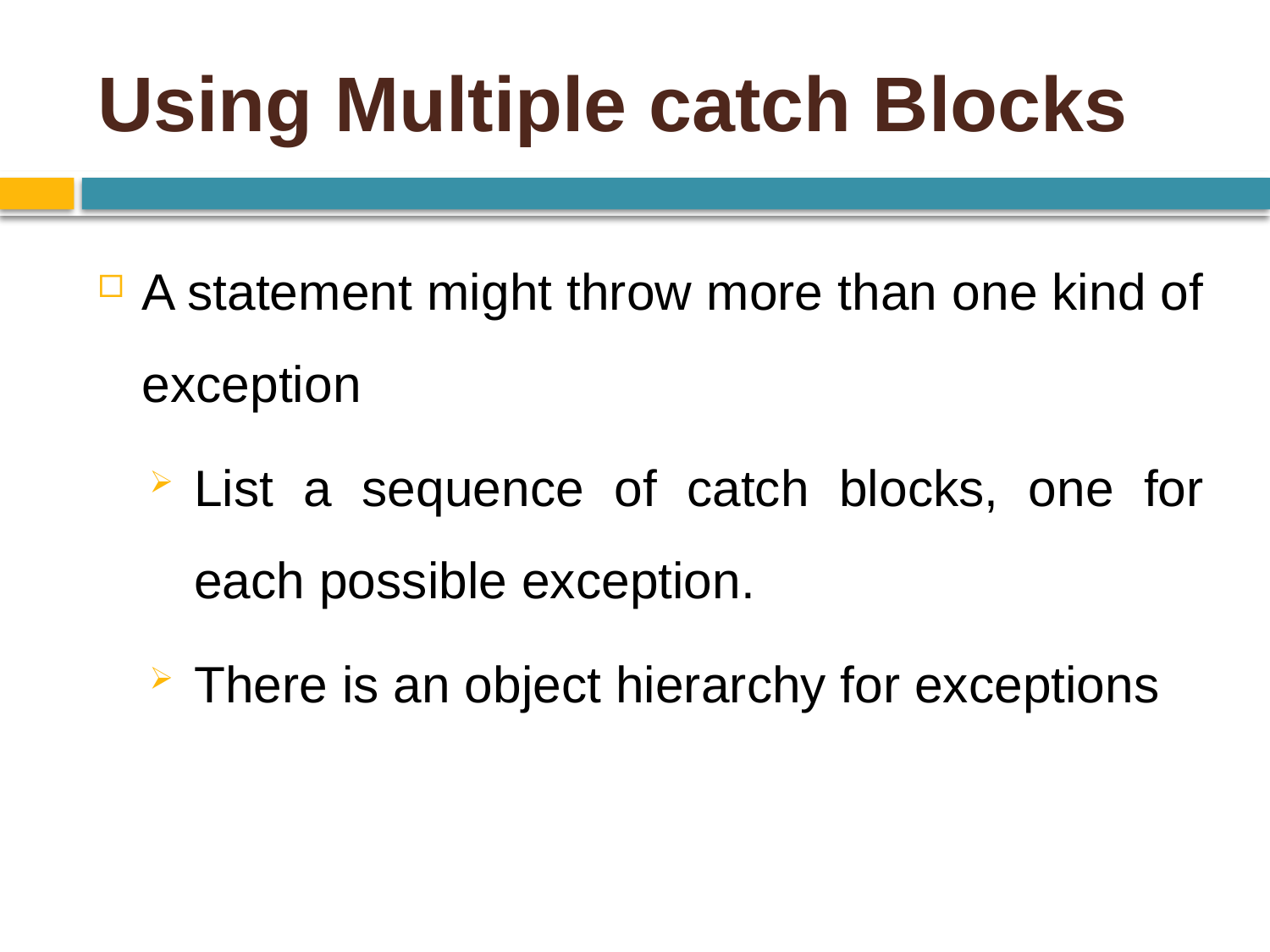

# Using Multiple catch Blocks
A statement might throw more than one kind of exception
List a sequence of catch blocks, one for each possible exception.
There is an object hierarchy for exceptions